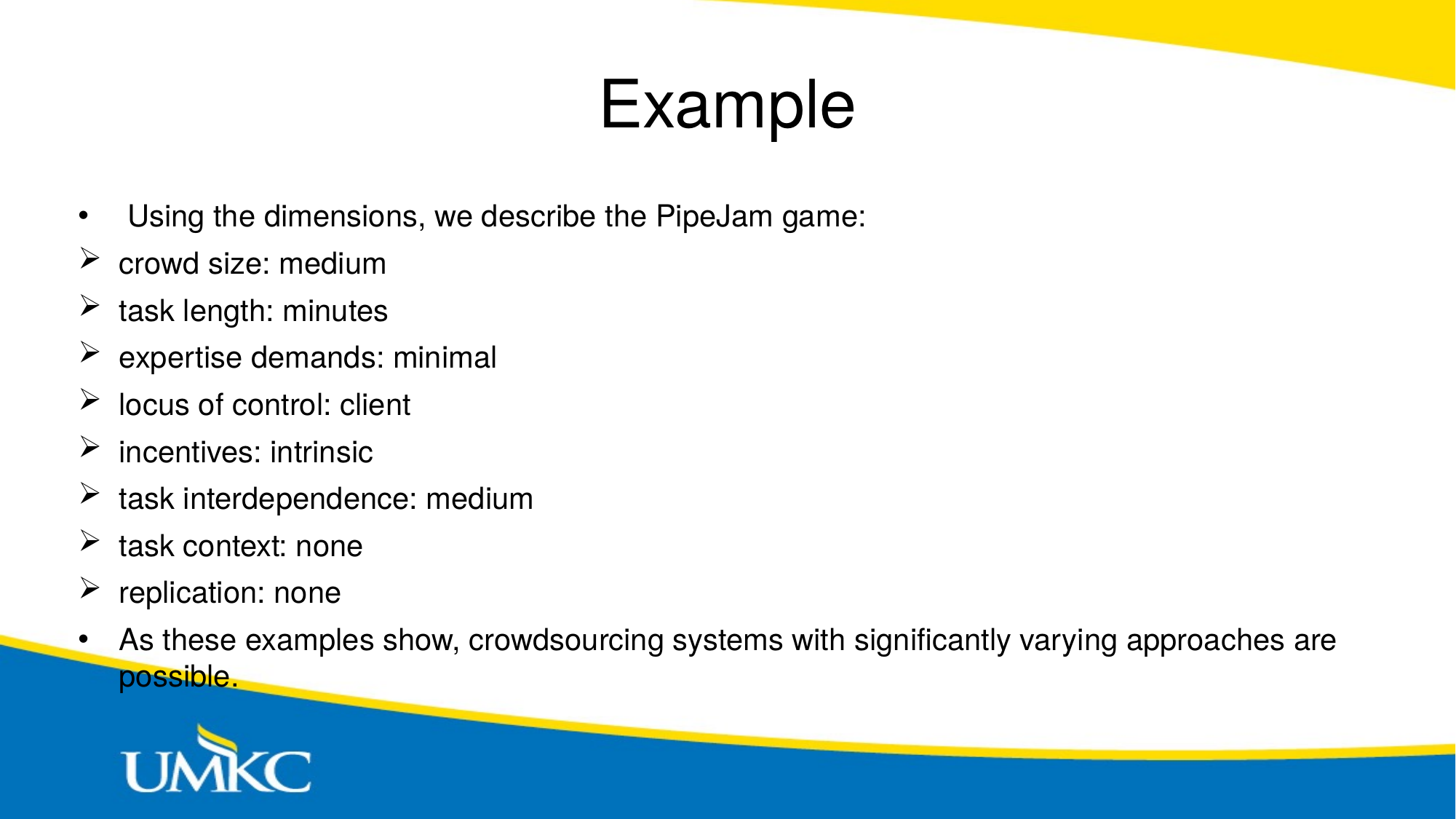

# Example
 Using the dimensions, we describe the PipeJam game:
crowd size: medium
task length: minutes
expertise demands: minimal
locus of control: client
incentives: intrinsic
task interdependence: medium
task context: none
replication: none
As these examples show, crowdsourcing systems with significantly varying approaches are possible.